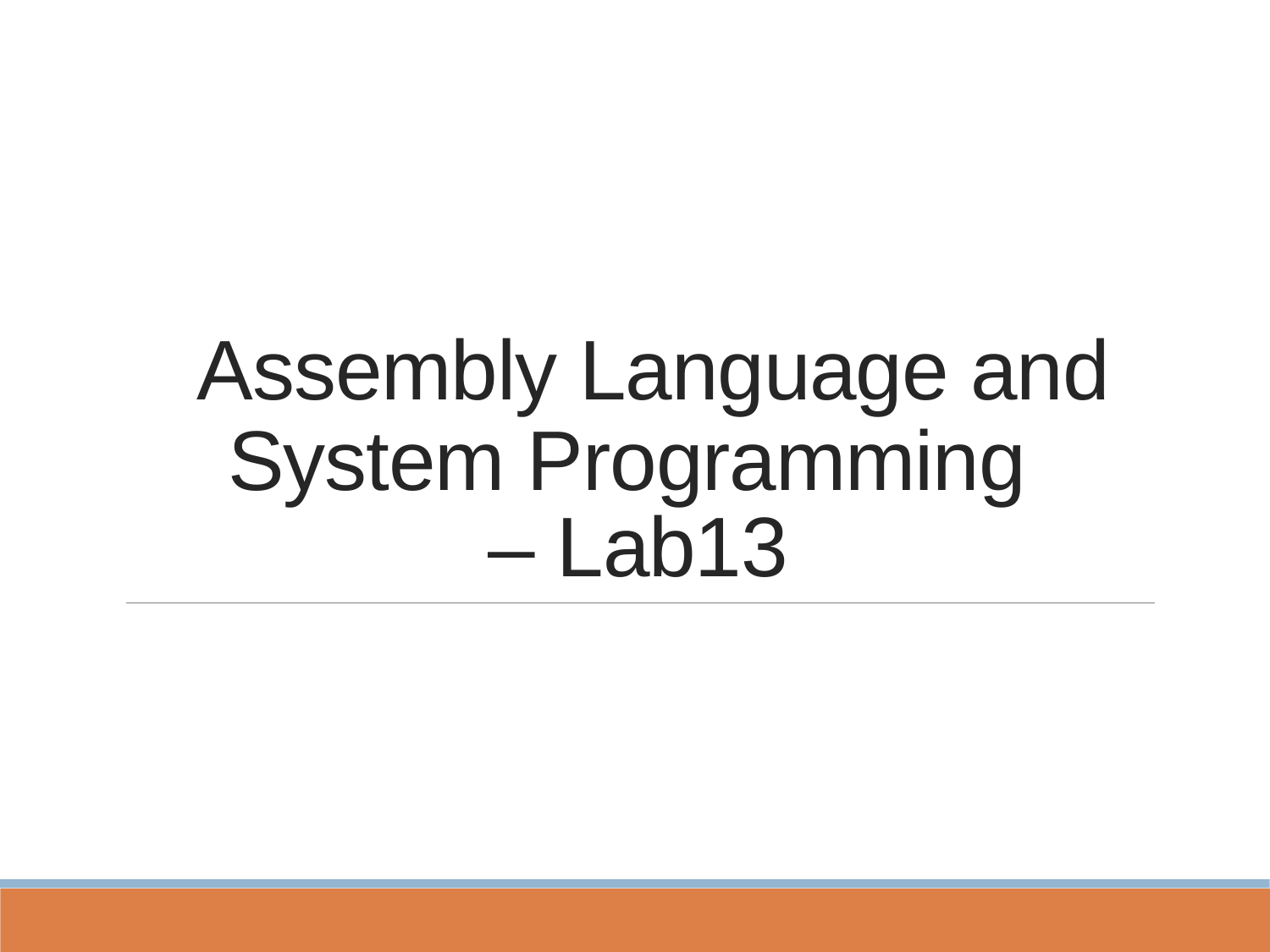

# Assembly Language and System Programming – Lab13